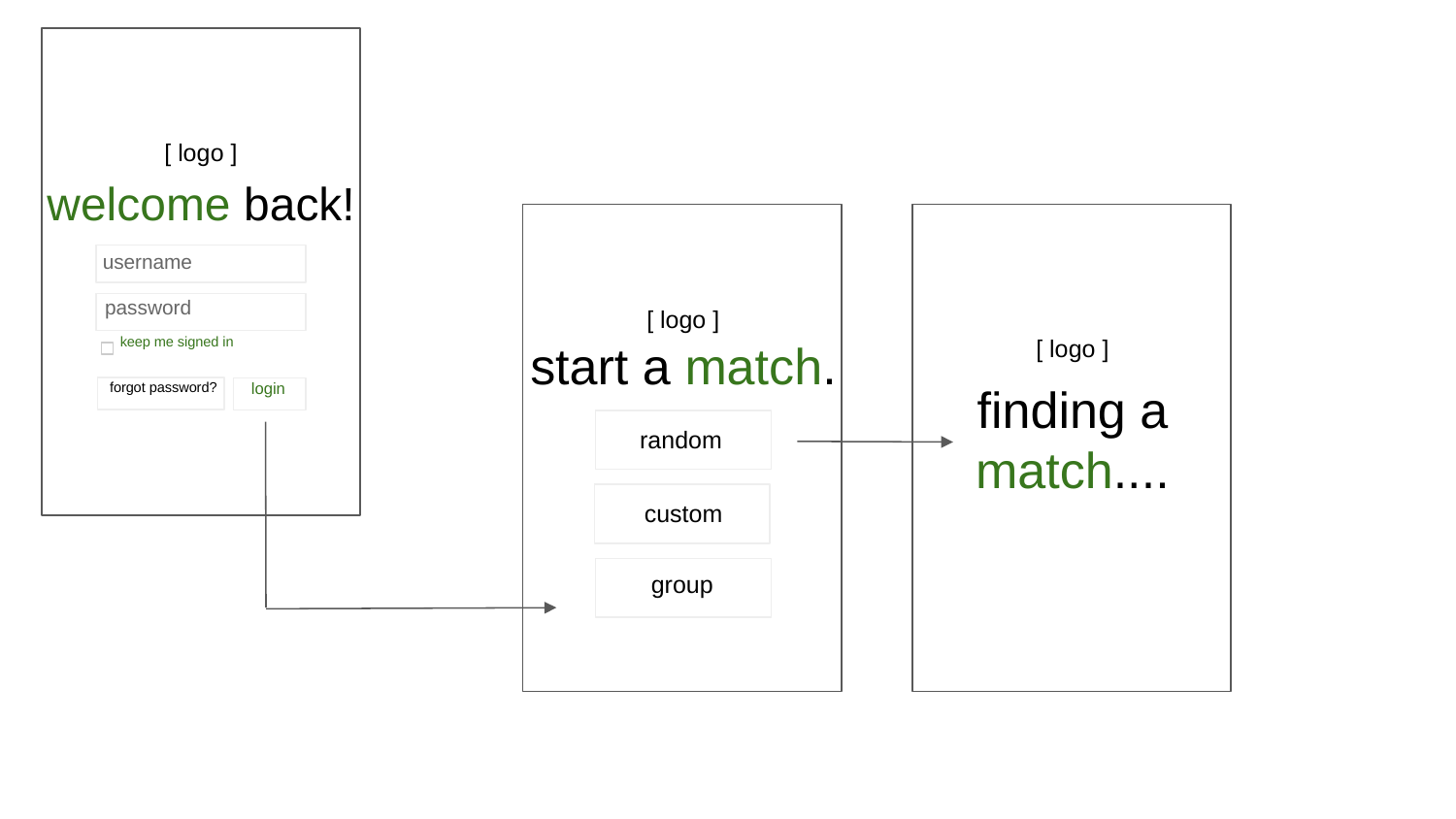

[ logo ]
welcome back!

username

password
[ logo ]

[ logo ]
start a match.
keep me signed in

finding a match....
login
forgot password?

random

custom

group